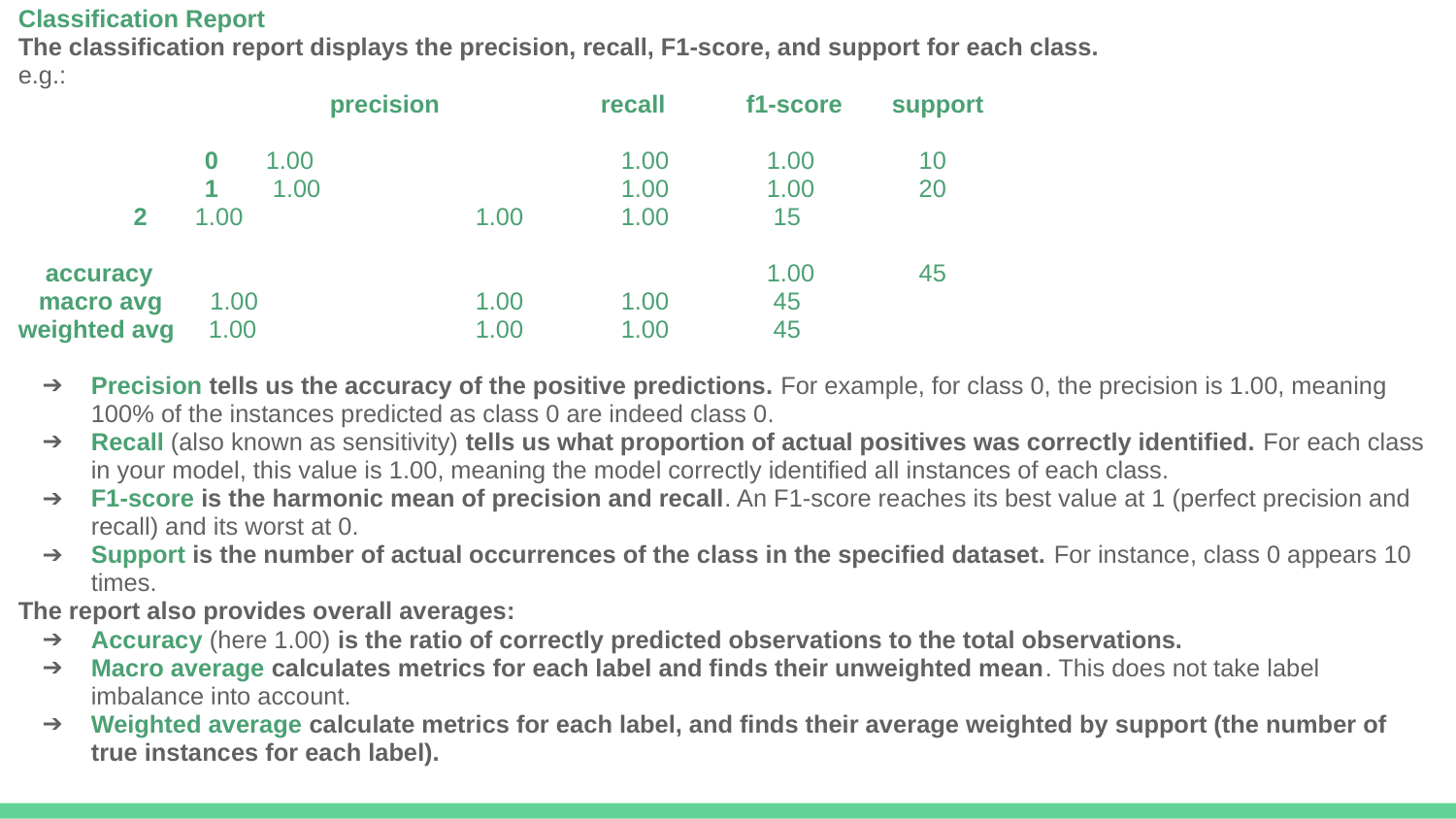

Classification Report
The classification report displays the precision, recall, F1-score, and support for each class.
e.g.:
           		   precision    	recall  	f1-score   	support

     	      0       1.00        		   1.00     	   1.00       	    10
       	      1        1.00     		   1.00      	   1.00       	    20
                 2       1.00      		   1.00      	   1.00     	    15

    accuracy                  				   1.00     	    45
   macro avg       1.00    	   	   1.00     	   1.00      	    45
weighted avg     1.00     		   1.00      	   1.00      	    45

Precision tells us the accuracy of the positive predictions. For example, for class 0, the precision is 1.00, meaning 100% of the instances predicted as class 0 are indeed class 0.
Recall (also known as sensitivity) tells us what proportion of actual positives was correctly identified. For each class in your model, this value is 1.00, meaning the model correctly identified all instances of each class.
F1-score is the harmonic mean of precision and recall. An F1-score reaches its best value at 1 (perfect precision and recall) and its worst at 0.
Support is the number of actual occurrences of the class in the specified dataset. For instance, class 0 appears 10 times.
The report also provides overall averages:
Accuracy (here 1.00) is the ratio of correctly predicted observations to the total observations.
Macro average calculates metrics for each label and finds their unweighted mean. This does not take label imbalance into account.
Weighted average calculate metrics for each label, and finds their average weighted by support (the number of true instances for each label).